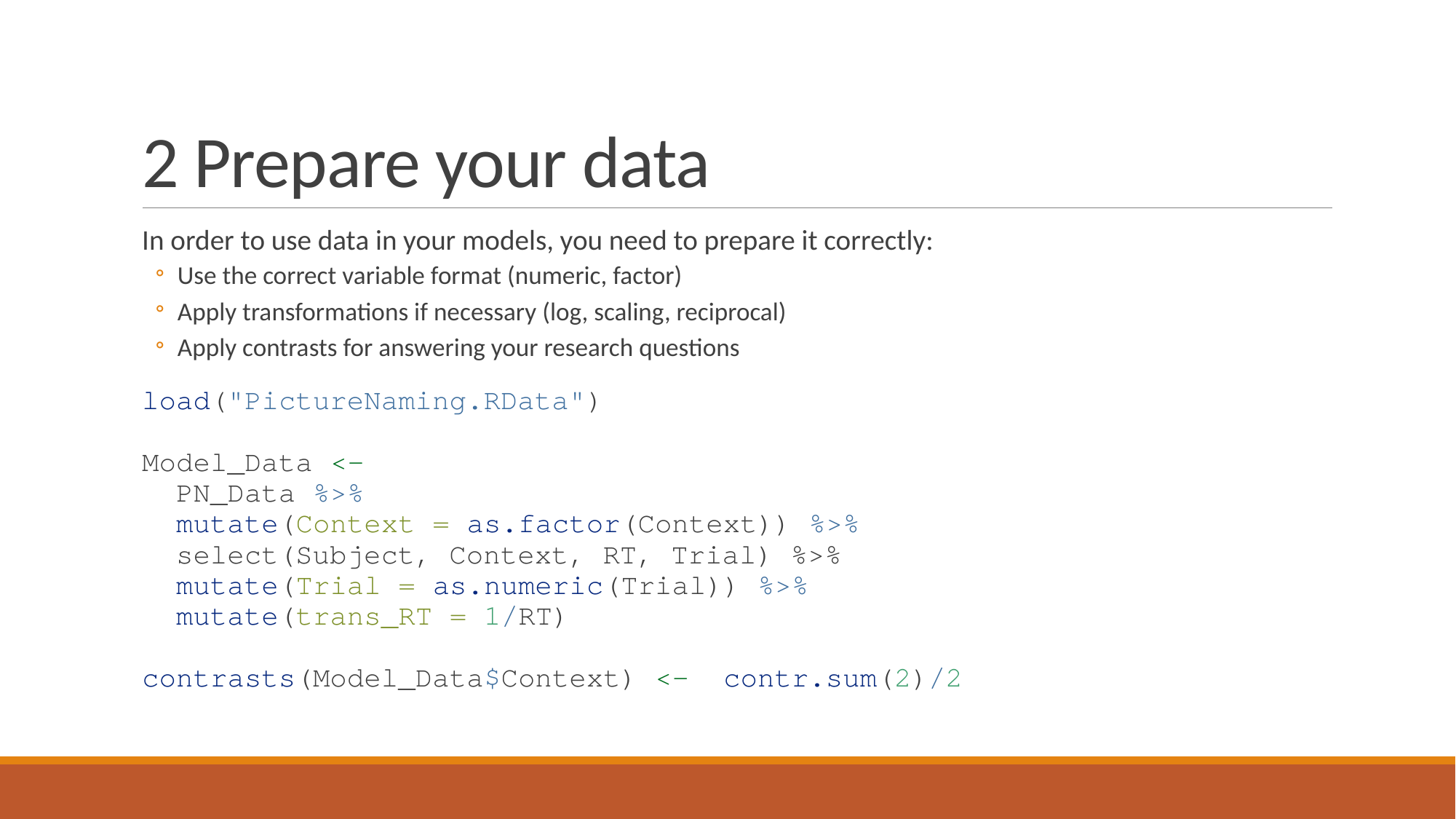

# 2 Prepare your data
In order to use data in your models, you need to prepare it correctly:
Use the correct variable format (numeric, factor)
Apply transformations if necessary (log, scaling, reciprocal)
Apply contrasts for answering your research questions
load("PictureNaming.RData")
Model_Data <-
  PN_Data %>%
  mutate(Context = as.factor(Context)) %>%
  select(Subject, Context, RT, Trial) %>%
  mutate(Trial = as.numeric(Trial)) %>%
  mutate(trans_RT = 1/RT)
contrasts(Model_Data$Context) <-  contr.sum(2)/2